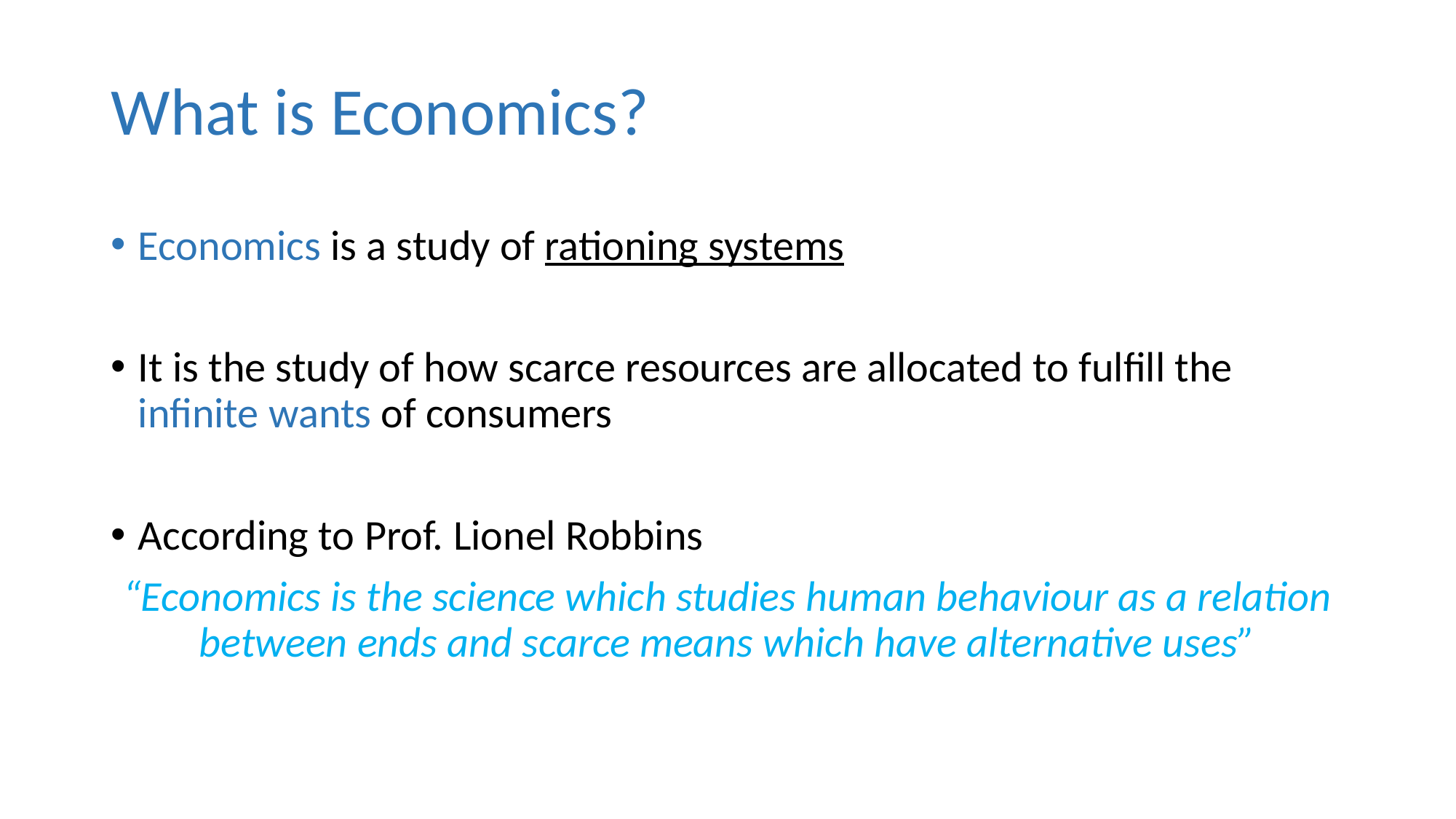

# What is Economics?
Economics is a study of rationing systems

It is the study of how scarce resources are allocated to fulfill the infinite wants of consumers

According to Prof. Lionel Robbins
“Economics is the science which studies human behaviour as a relation between ends and scarce means which have alternative uses”